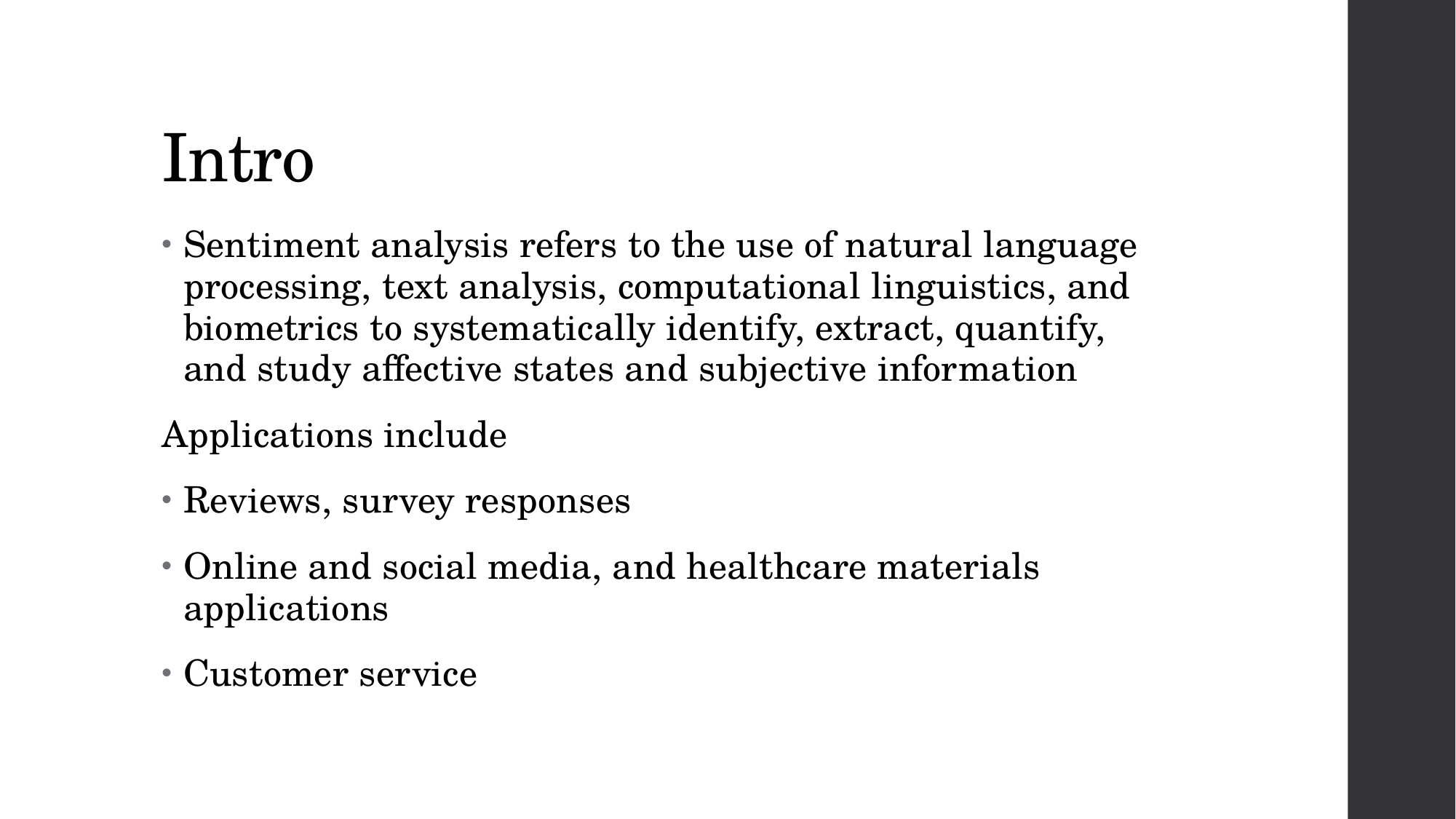

# Intro
Sentiment analysis refers to the use of natural language processing, text analysis, computational linguistics, and biometrics to systematically identify, extract, quantify, and study affective states and subjective information
Applications include
Reviews, survey responses
Online and social media, and healthcare materials applications
Customer service